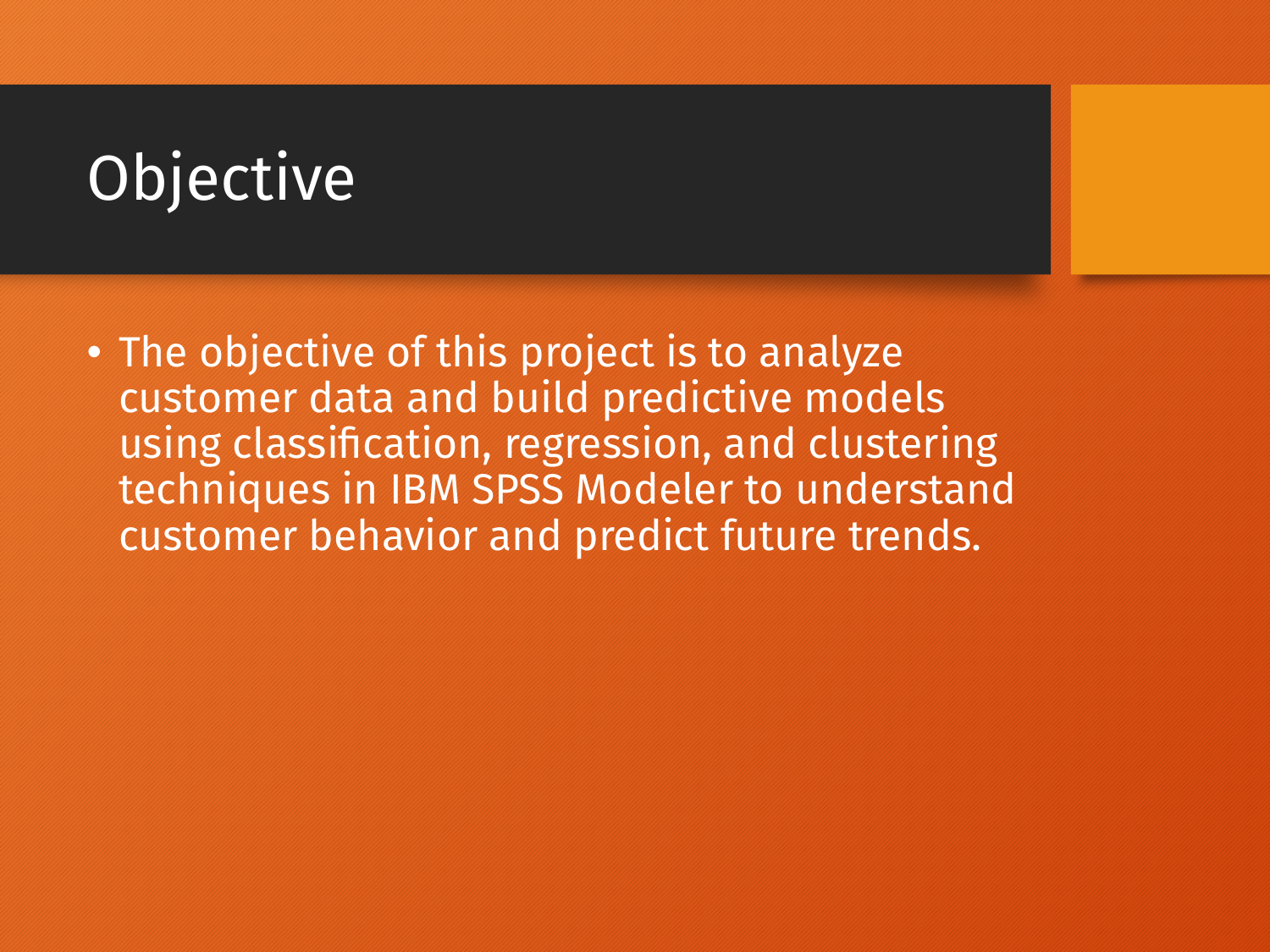

# Objective
The objective of this project is to analyze customer data and build predictive models using classification, regression, and clustering techniques in IBM SPSS Modeler to understand customer behavior and predict future trends.